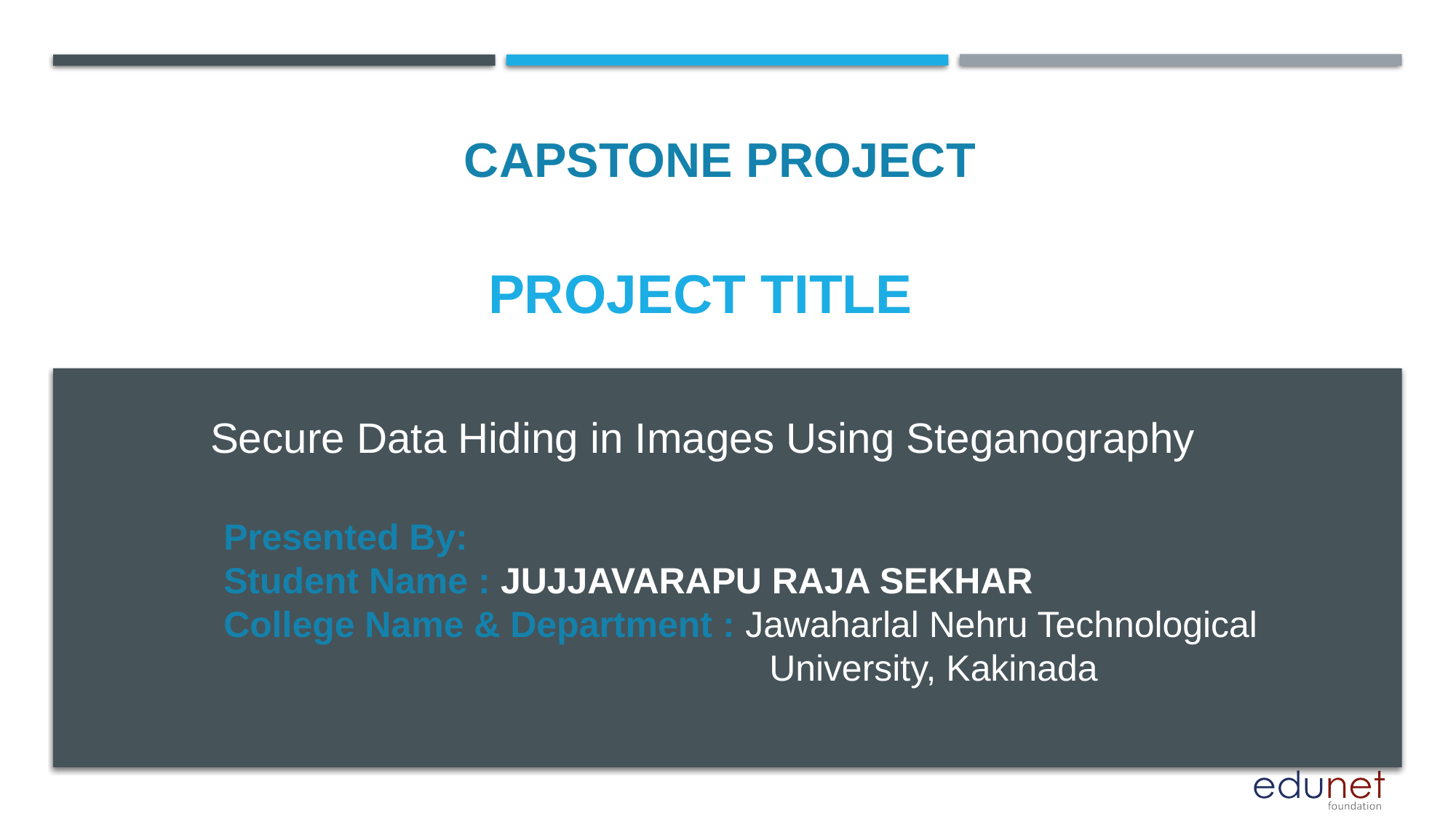

CAPSTONE PROJECT
# PROJECT TITLE
Secure Data Hiding in Images Using Steganography
Presented By:
Student Name : JUJJAVARAPU RAJA SEKHAR
College Name & Department : Jawaharlal Nehru Technological 						University, Kakinada